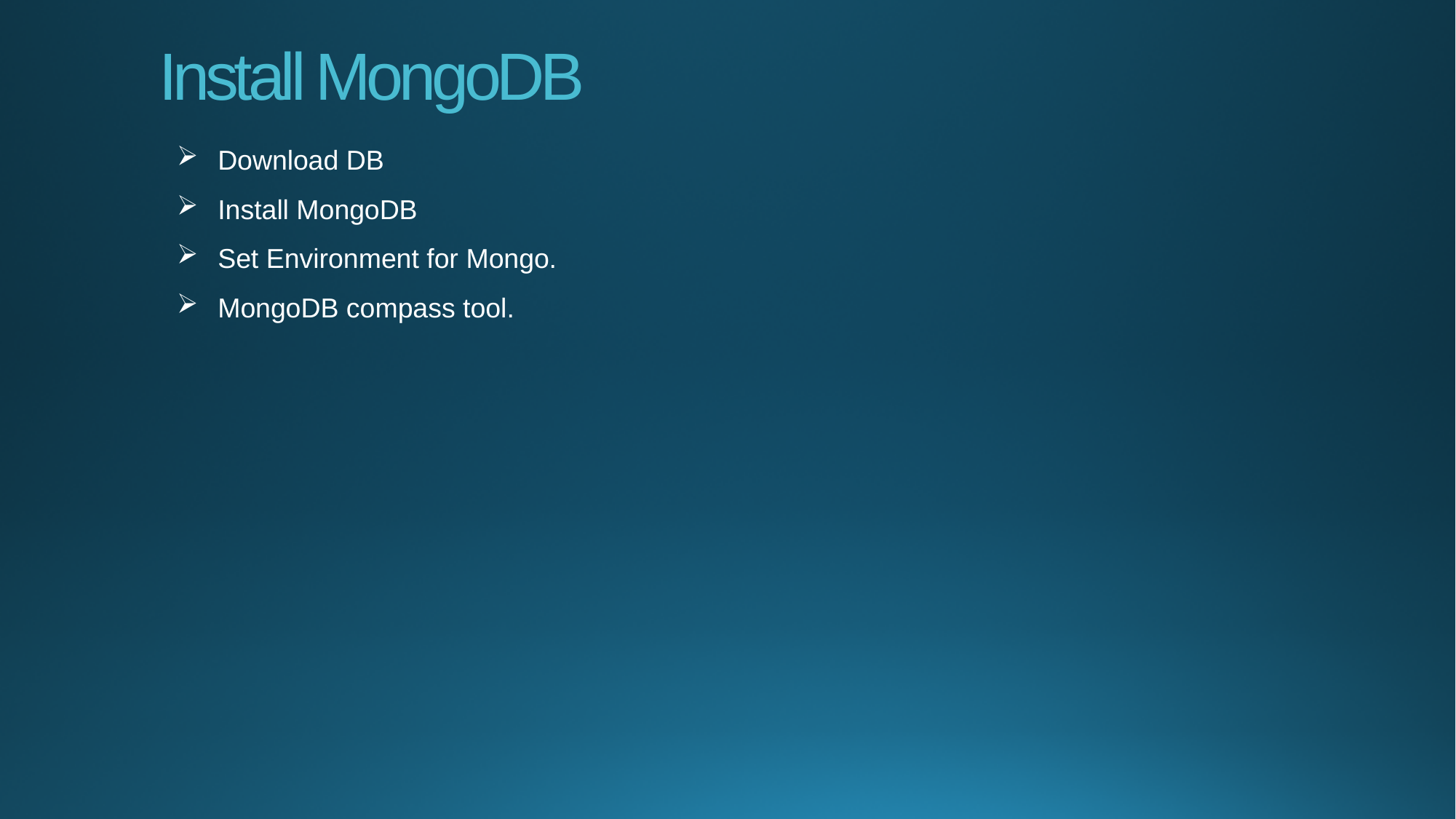

# Install MongoDB

Download DB
Install MongoDB
Set Environment for Mongo.
MongoDB compass tool.